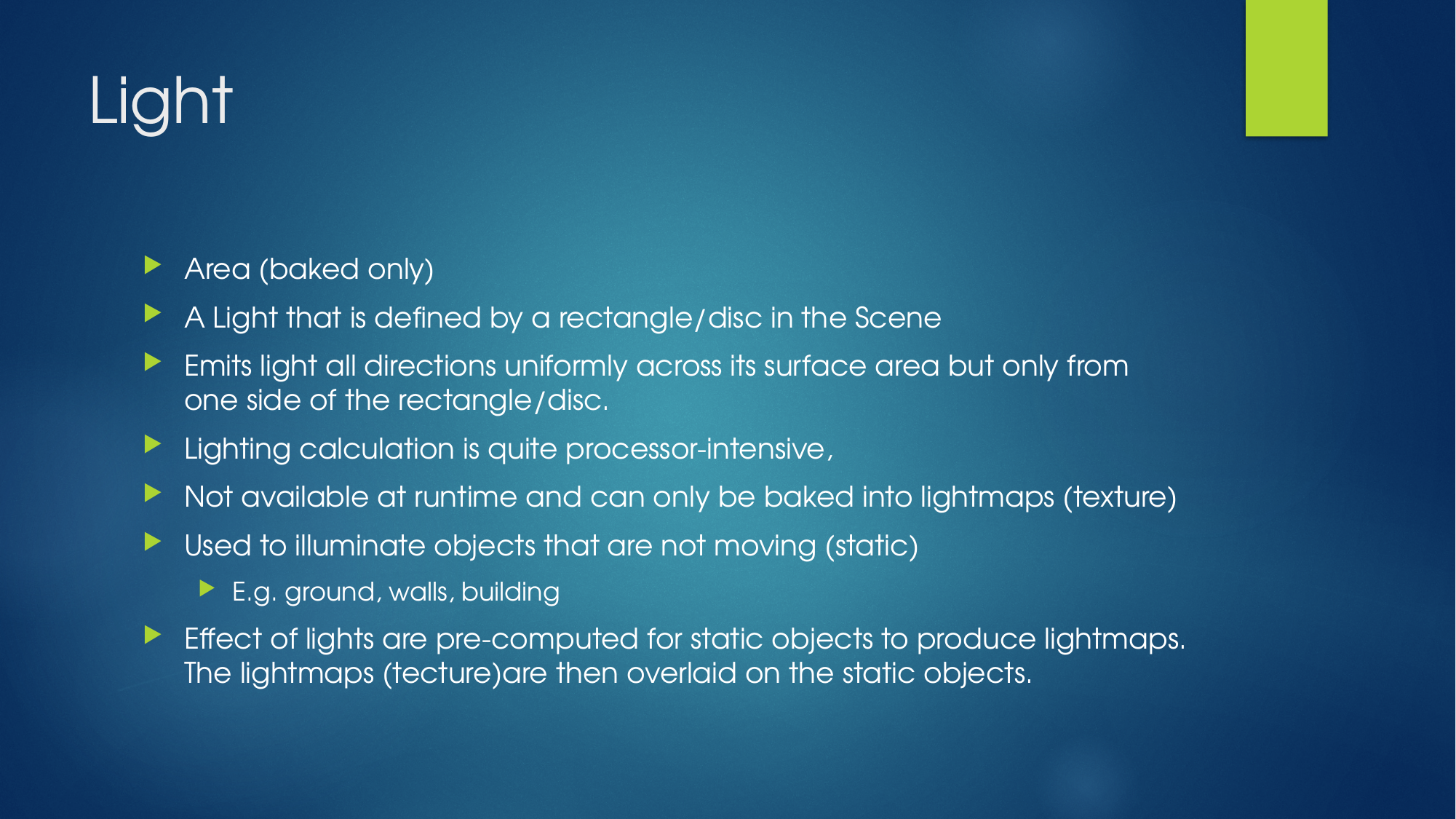

# Light
Area (baked only)
A Light that is defined by a rectangle/disc in the Scene
Emits light all directions uniformly across its surface area but only from one side of the rectangle/disc.
Lighting calculation is quite processor-intensive,
Not available at runtime and can only be baked into lightmaps (texture)
Used to illuminate objects that are not moving (static)
E.g. ground, walls, building
Effect of lights are pre-computed for static objects to produce lightmaps. The lightmaps (tecture)are then overlaid on the static objects.